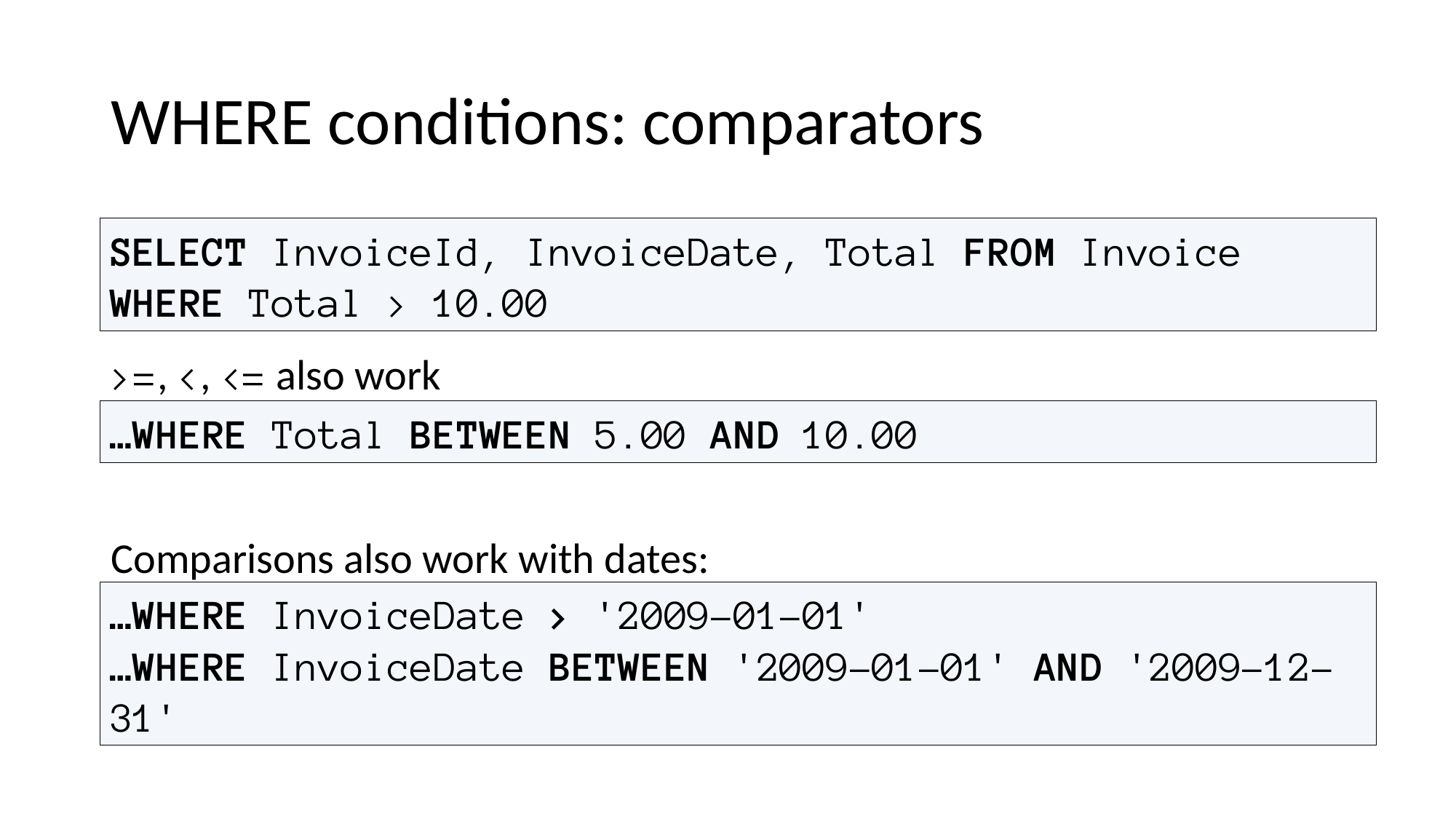

# WHERE conditions: comparators
SELECT InvoiceId, InvoiceDate, Total FROM Invoice
WHERE Total > 10.00
>=, <, <= also work

Comparisons also work with dates:
…WHERE Total BETWEEN 5.00 AND 10.00
…WHERE InvoiceDate > '2009-01-01'
…WHERE InvoiceDate BETWEEN '2009-01-01' AND '2009-12-31'